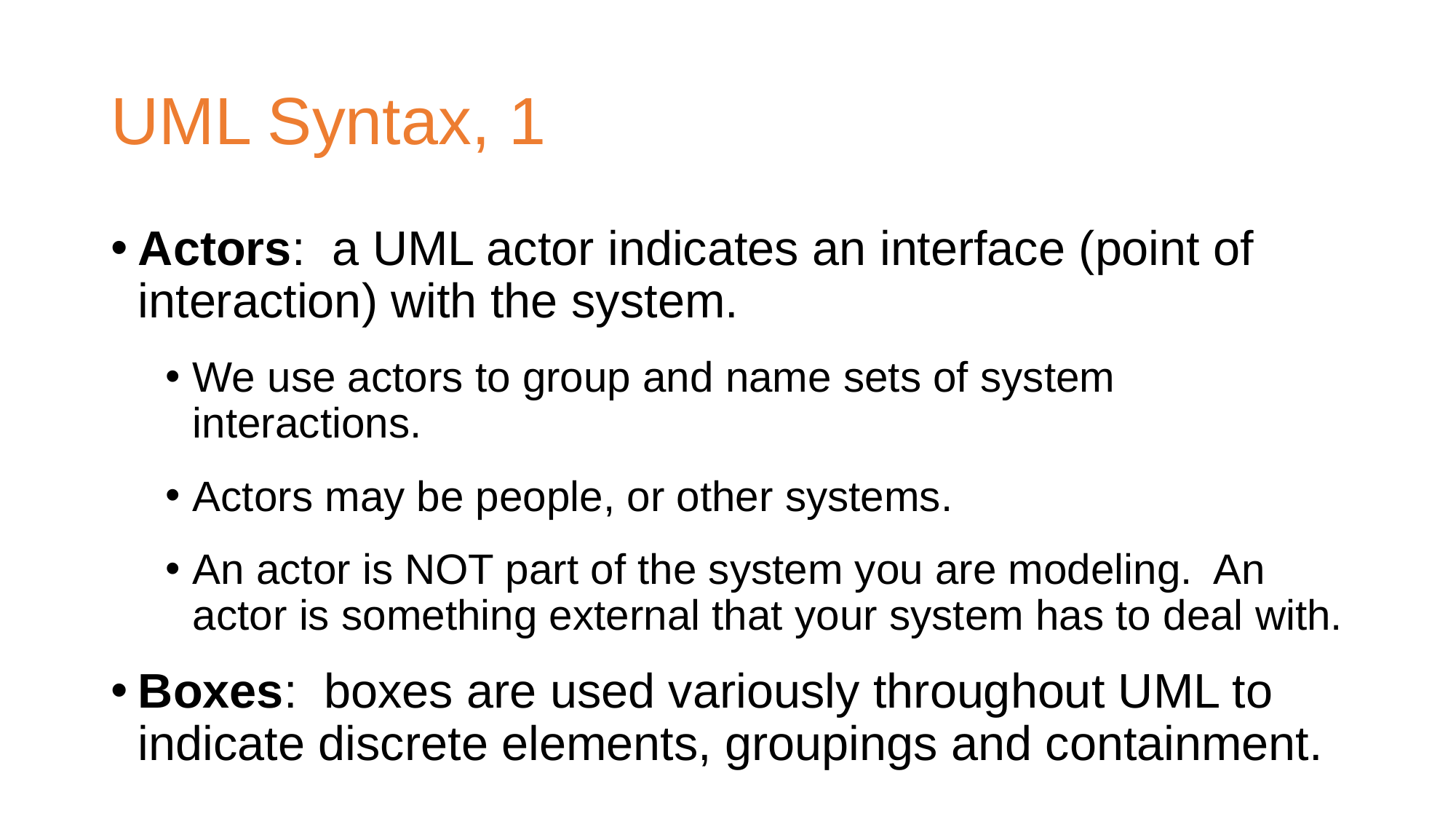

# UML Syntax, 1
Actors:  a UML actor indicates an interface (point of interaction) with the system.
We use actors to group and name sets of system interactions.
Actors may be people, or other systems.
An actor is NOT part of the system you are modeling.  An actor is something external that your system has to deal with.
Boxes:  boxes are used variously throughout UML to indicate discrete elements, groupings and containment.